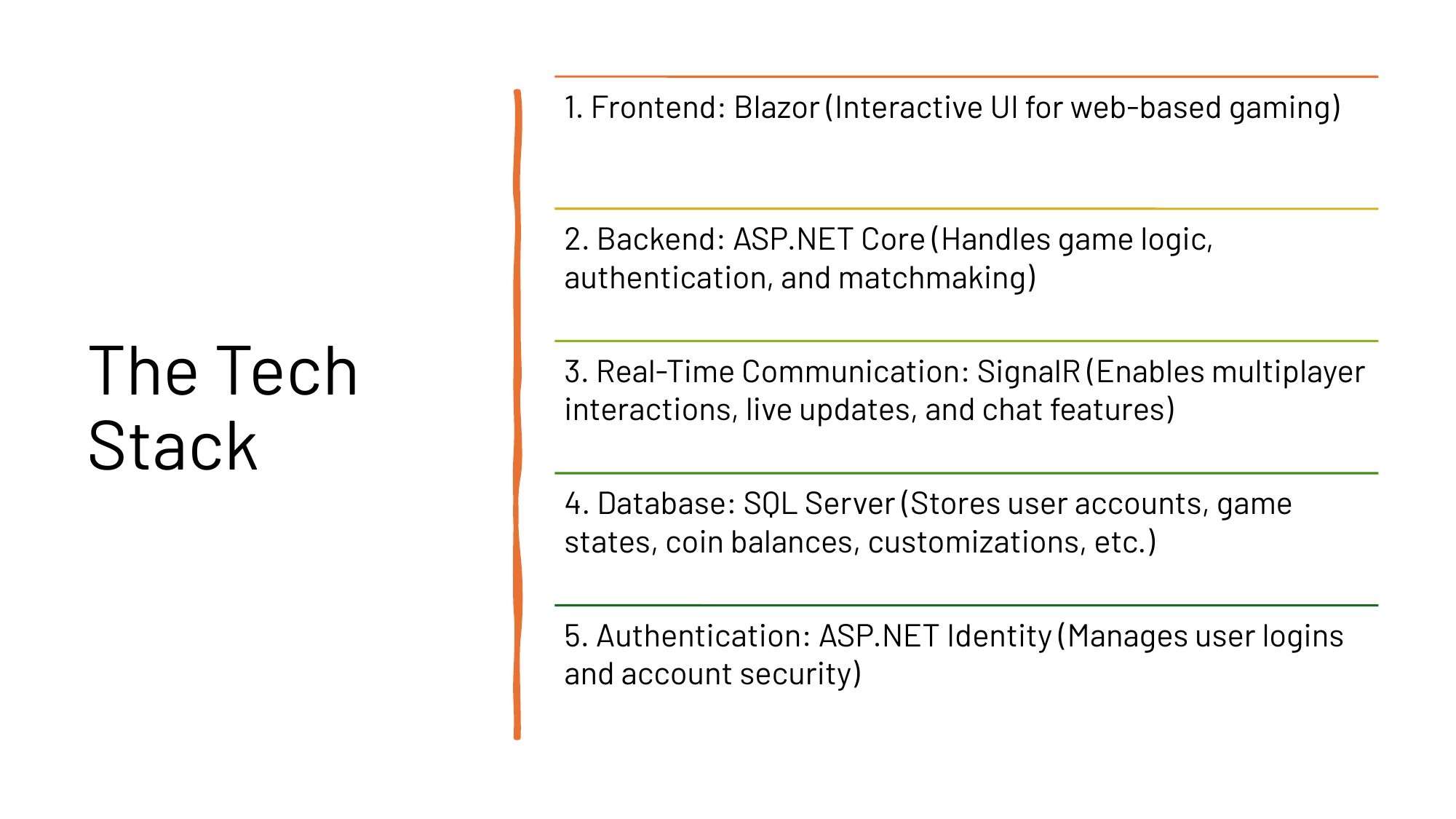

1. Frontend: Blazor (Interactive UI for web-based gaming)
2. Backend: ASP.NET Core (Handles game logic, authentication, and matchmaking)
3. Real-Time Communication: SignalR (Enables multiplayer interactions, live updates, and chat features)
4. Database: SQL Server (Stores user accounts, game states, coin balances, customizations, etc.)
5. Authentication: ASP.NET Identity (Manages user logins and account security)
# The Tech Stack